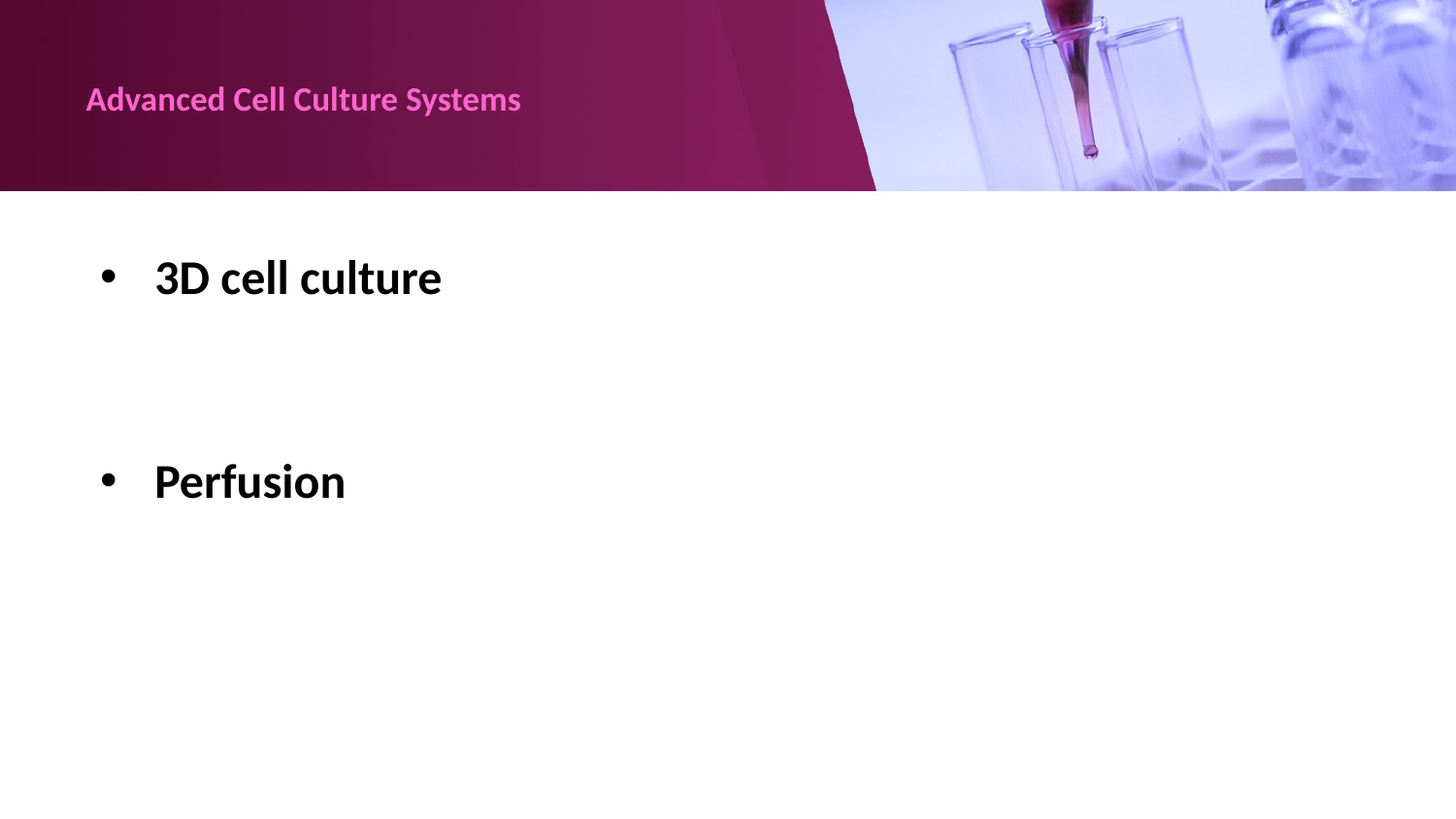

# Advanced Cell Culture Systems
3D cell culture

Perfusion